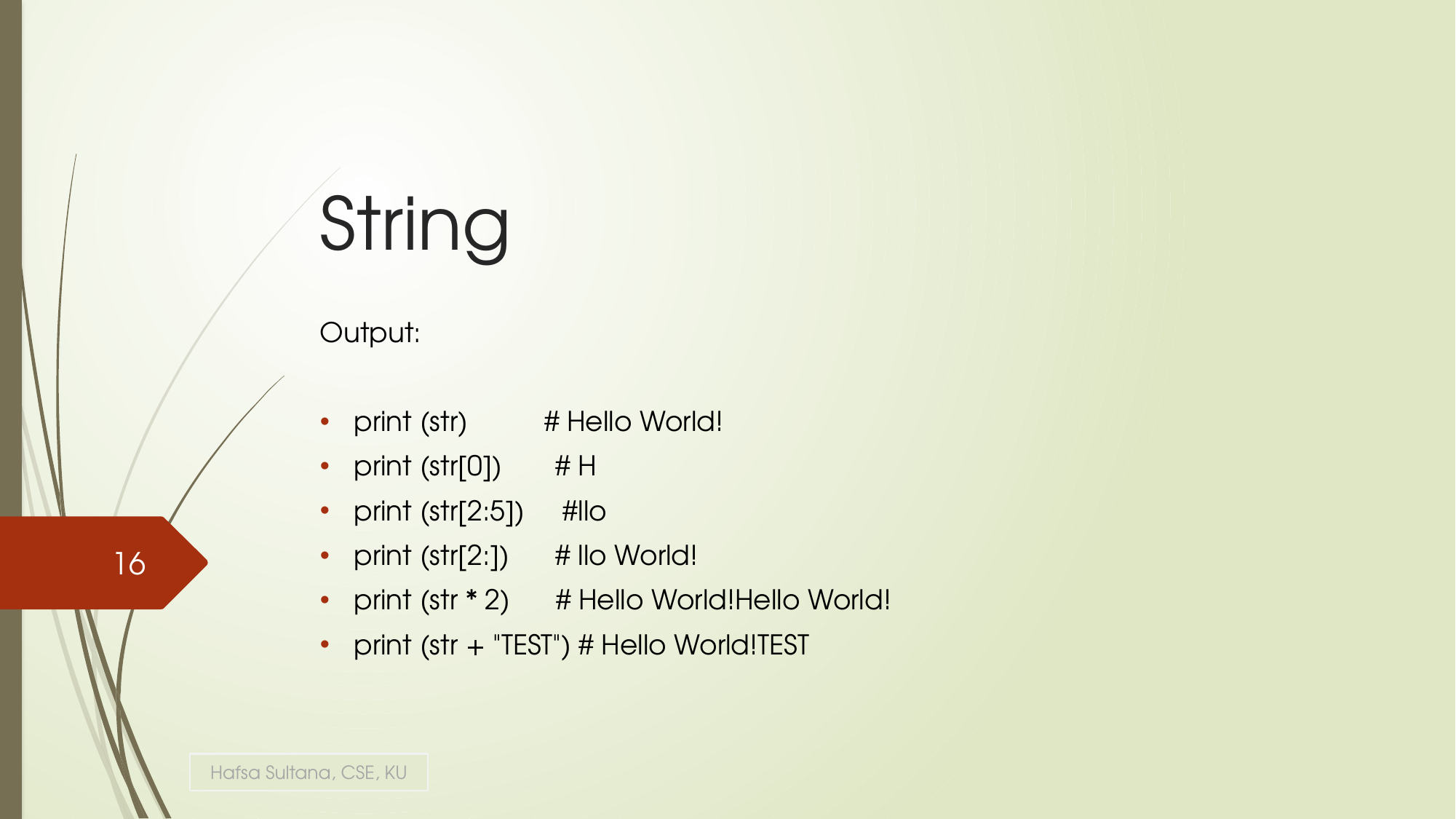

# String
Output:

print (str)          # Hello World!
print (str[0])       # H
print (str[2:5])     #llo
print (str[2:])      # llo World!
print (str * 2)      # Hello World!Hello World!
print (str + "TEST") # Hello World!TEST
16
Hafsa Sultana, CSE, KU